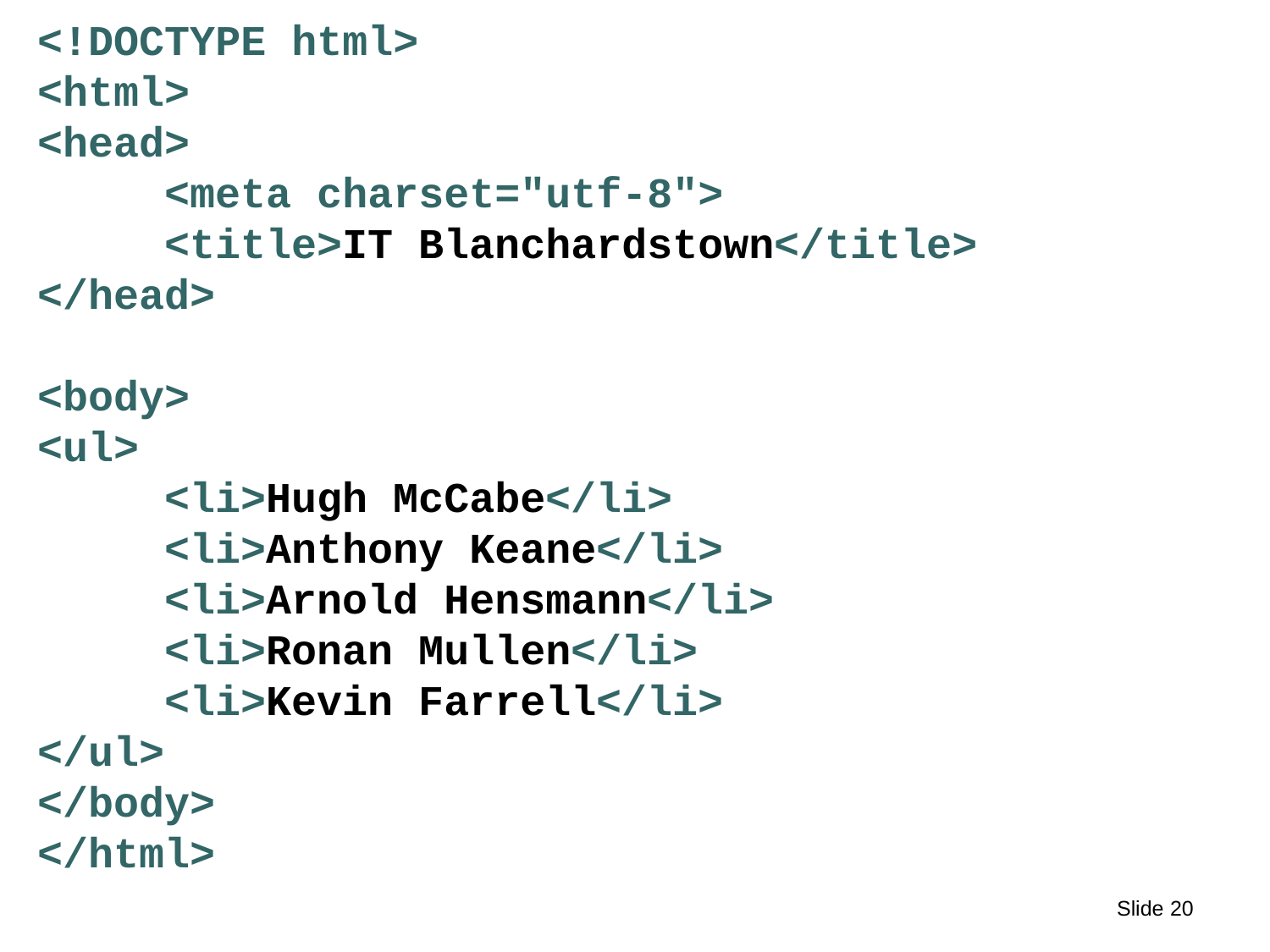

<!DOCTYPE html>
<html>
<head>
	<meta charset="utf-8">
	<title>IT Blanchardstown</title>
</head>

<body>
<ul>
	<li>Hugh McCabe</li>
	<li>Anthony Keane</li>
	<li>Arnold Hensmann</li>
	<li>Ronan Mullen</li>
	<li>Kevin Farrell</li>
</ul>
</body>
</html>
# Block Level Elements
Slide 20